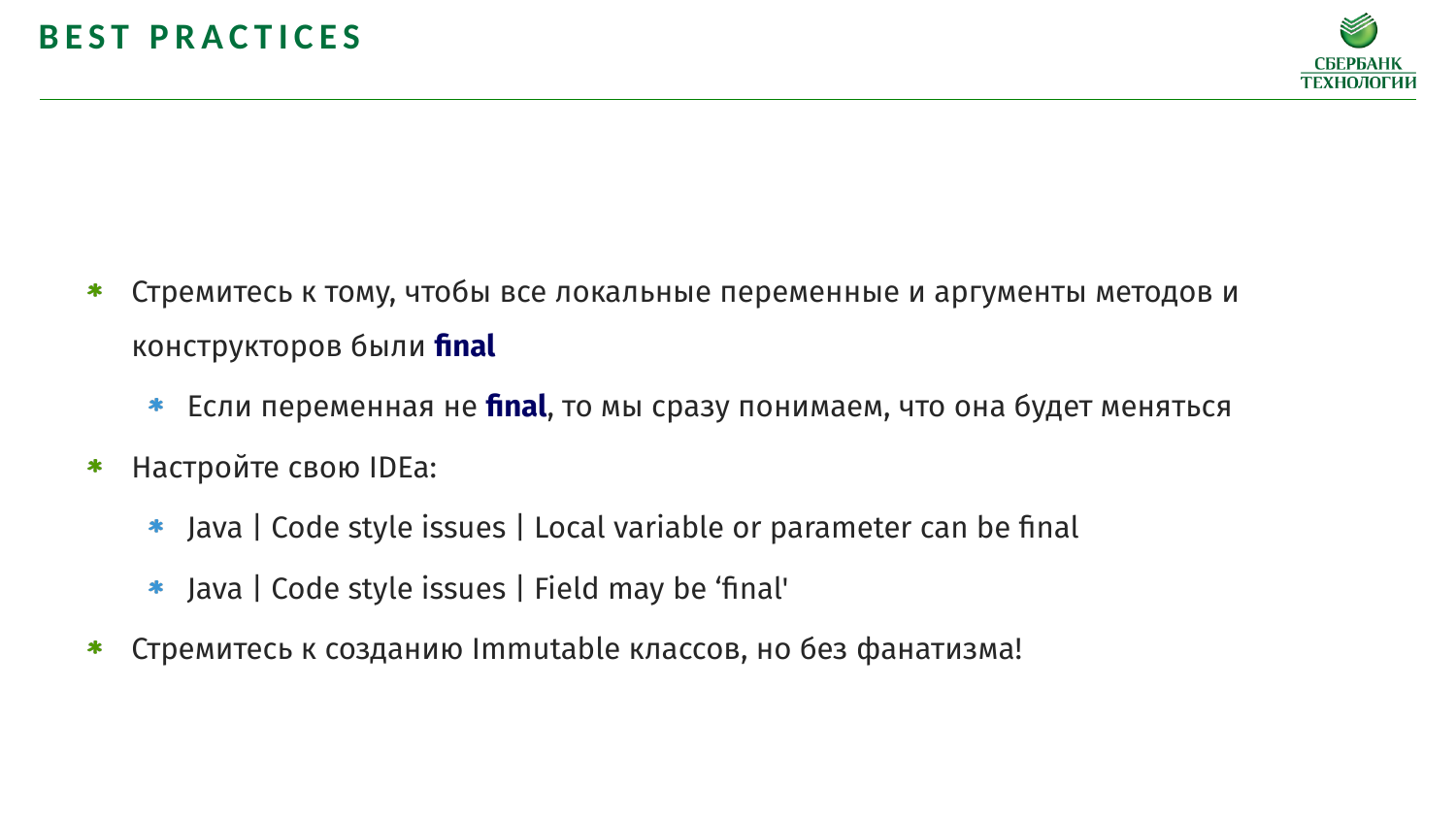

Best practices
Стремитесь к тому, чтобы все локальные переменные и аргументы методов и конструкторов были final
Если переменная не final, то мы сразу понимаем, что она будет меняться
Настройте свою IDEa:
Java | Code style issues | Local variable or parameter can be final
Java | Code style issues | Field may be ‘final'
Стремитесь к созданию Immutable классов, но без фанатизма!